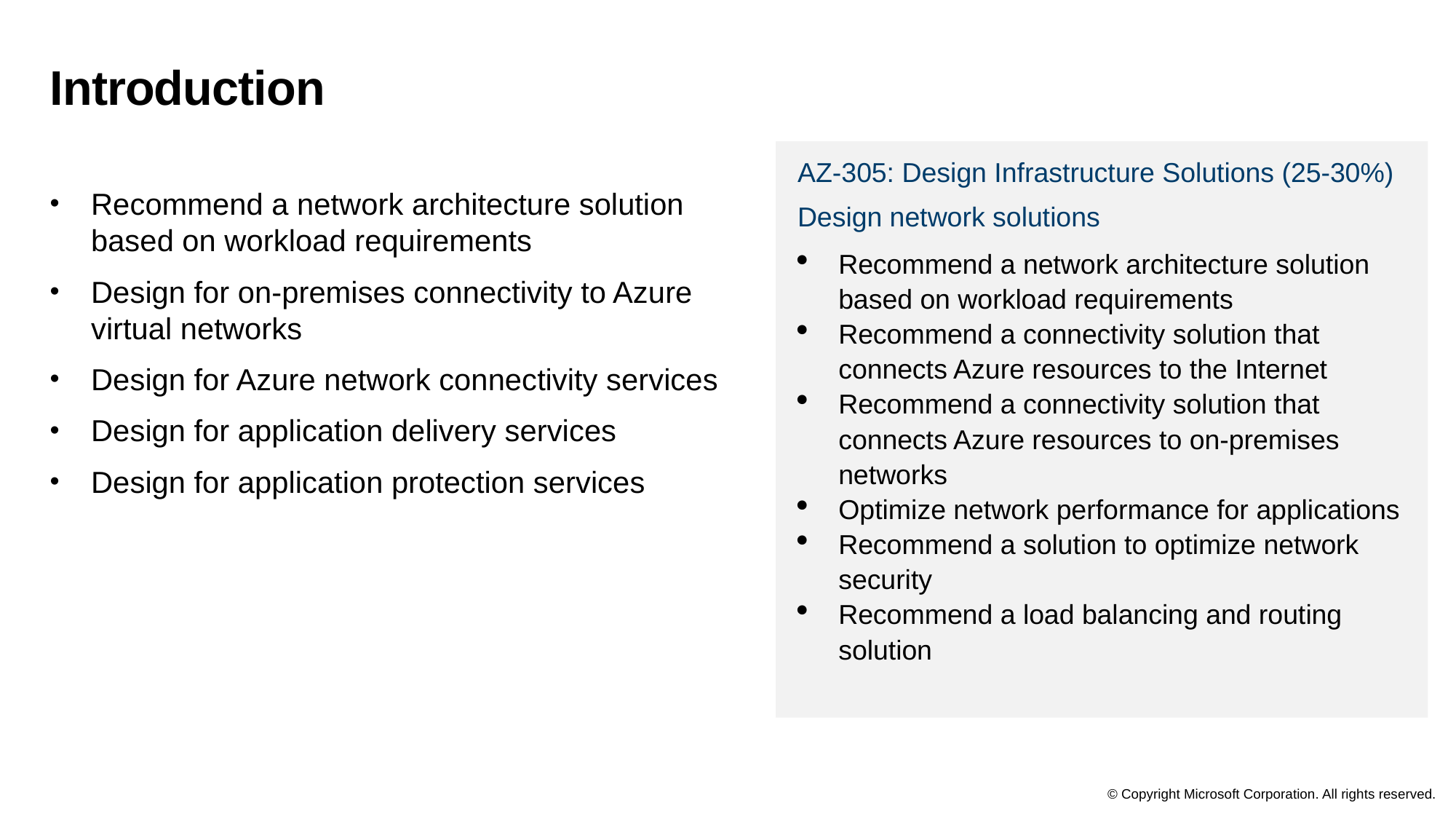

# Introduction
AZ-305: Design Infrastructure Solutions (25-30%)
Design network solutions
Recommend a network architecture solution based on workload requirements
Recommend a connectivity solution that connects Azure resources to the Internet
Recommend a connectivity solution that connects Azure resources to on-premises networks
Optimize network performance for applications
Recommend a solution to optimize network security
Recommend a load balancing and routing solution

Recommend a network architecture solution based on workload requirements
Design for on-premises connectivity to Azure virtual networks
Design for Azure network connectivity services
Design for application delivery services
Design for application protection services